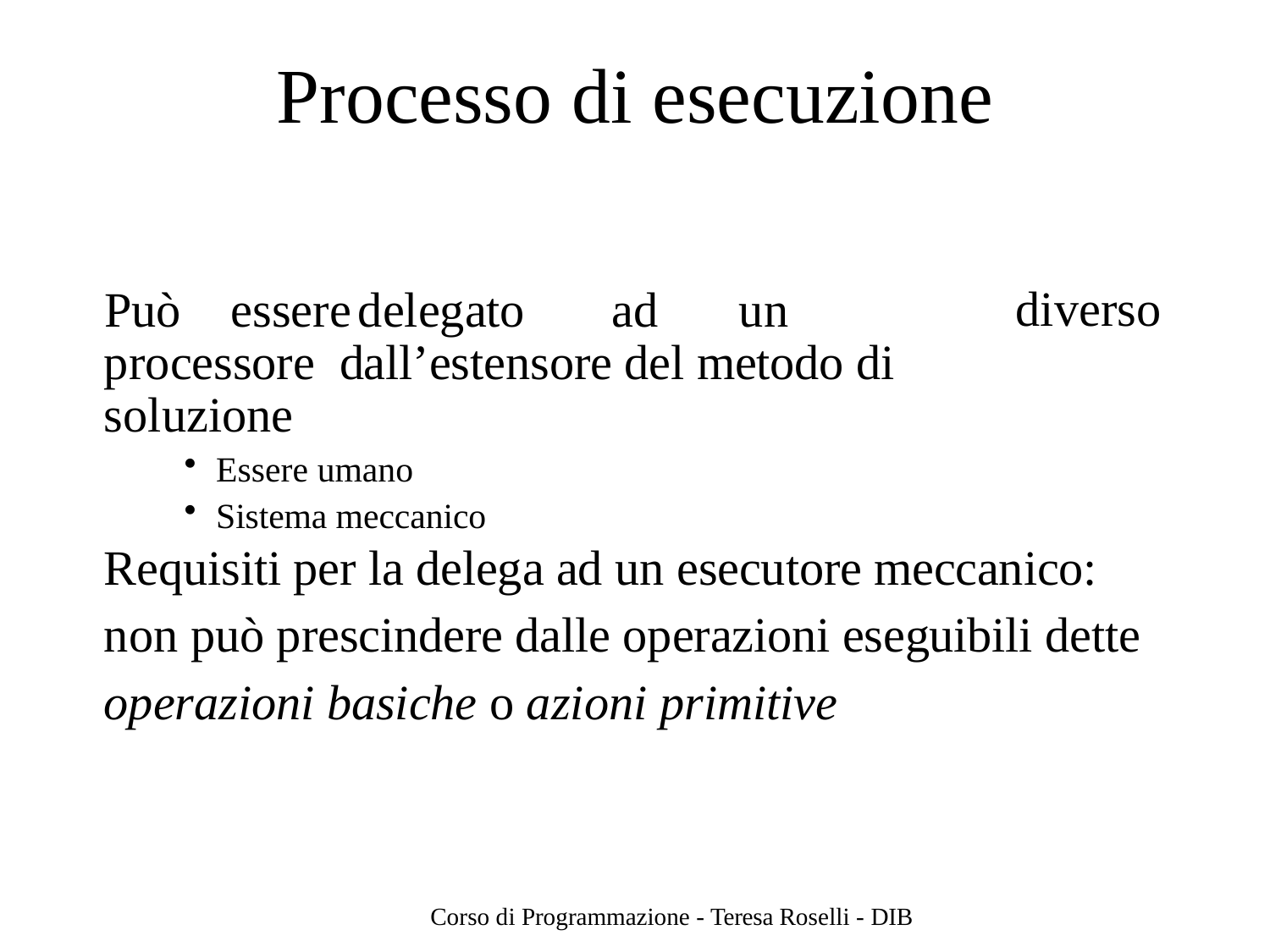

# Processo di esecuzione
Può	essere	delegato	ad	un	processore  dall’estensore del metodo di soluzione
Essere umano
Sistema meccanico
diverso
Requisiti per la delega ad un esecutore meccanico:  non può prescindere dalle operazioni eseguibili dette  operazioni basiche o azioni primitive
Corso di Programmazione - Teresa Roselli - DIB